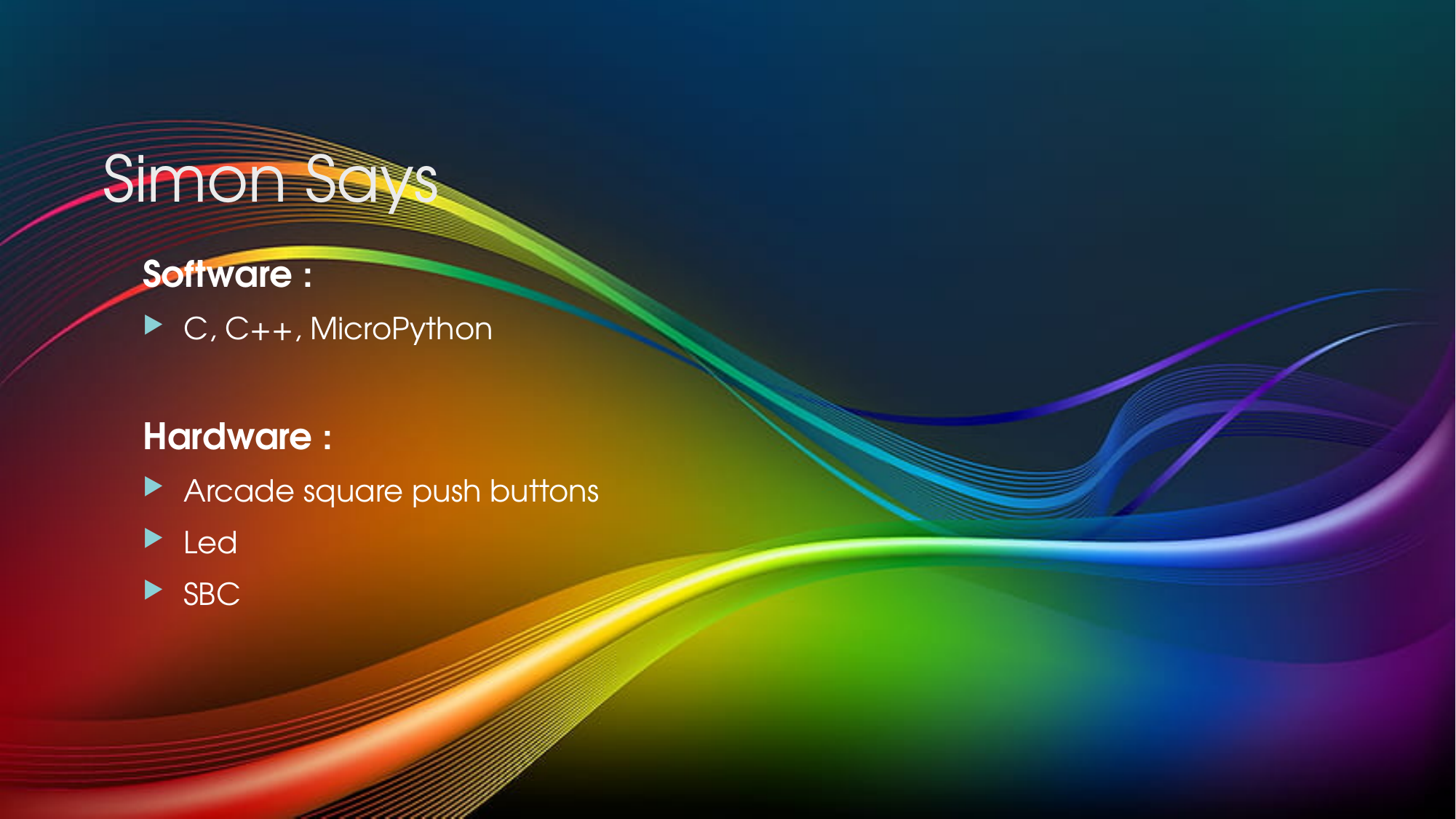

# Simon Says
Software :
C, C++, MicroPython

Hardware :
Arcade square push buttons
Led
SBC